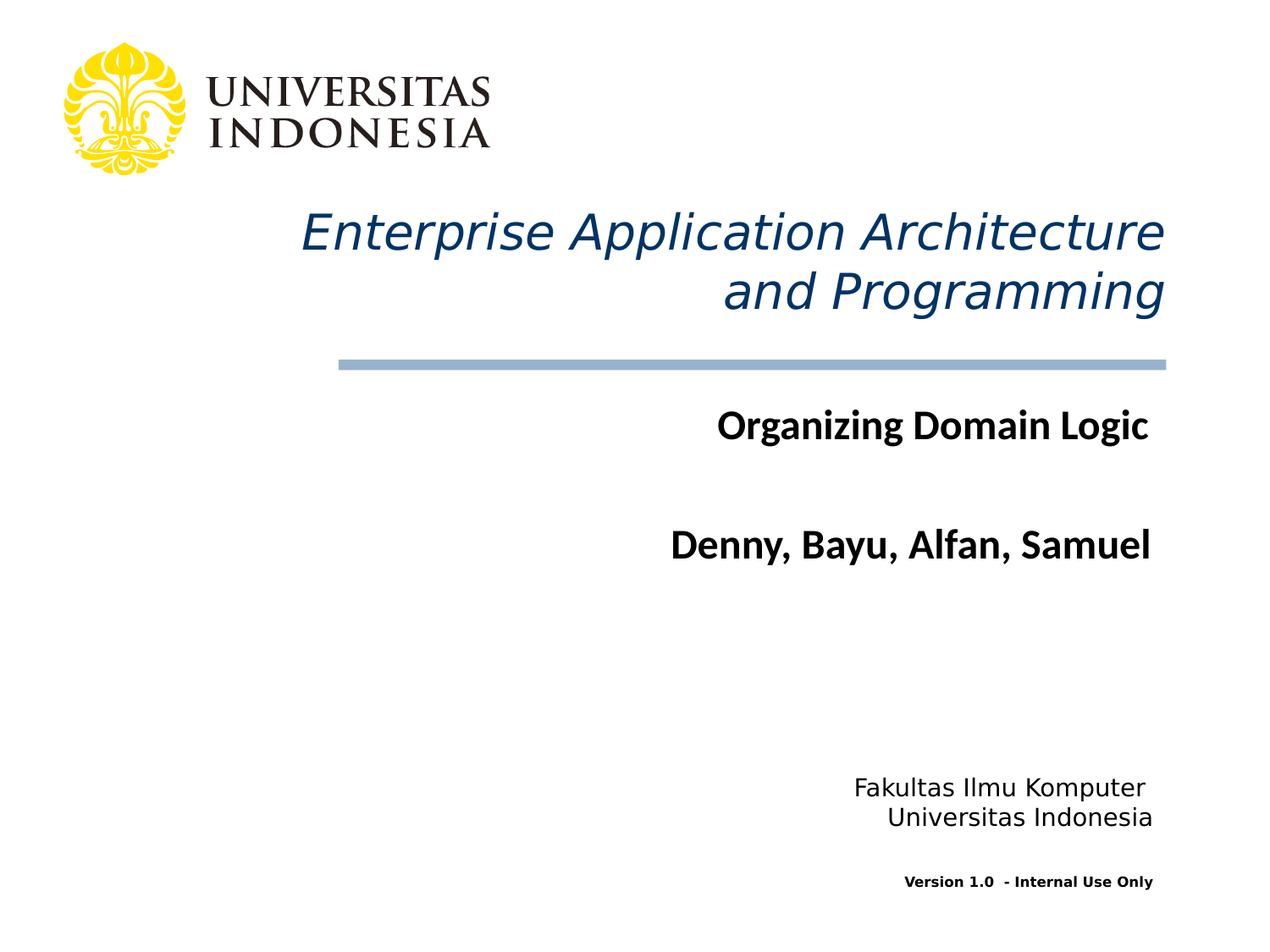

# Organizing Domain Logic
Denny, Bayu, Alfan, Samuel